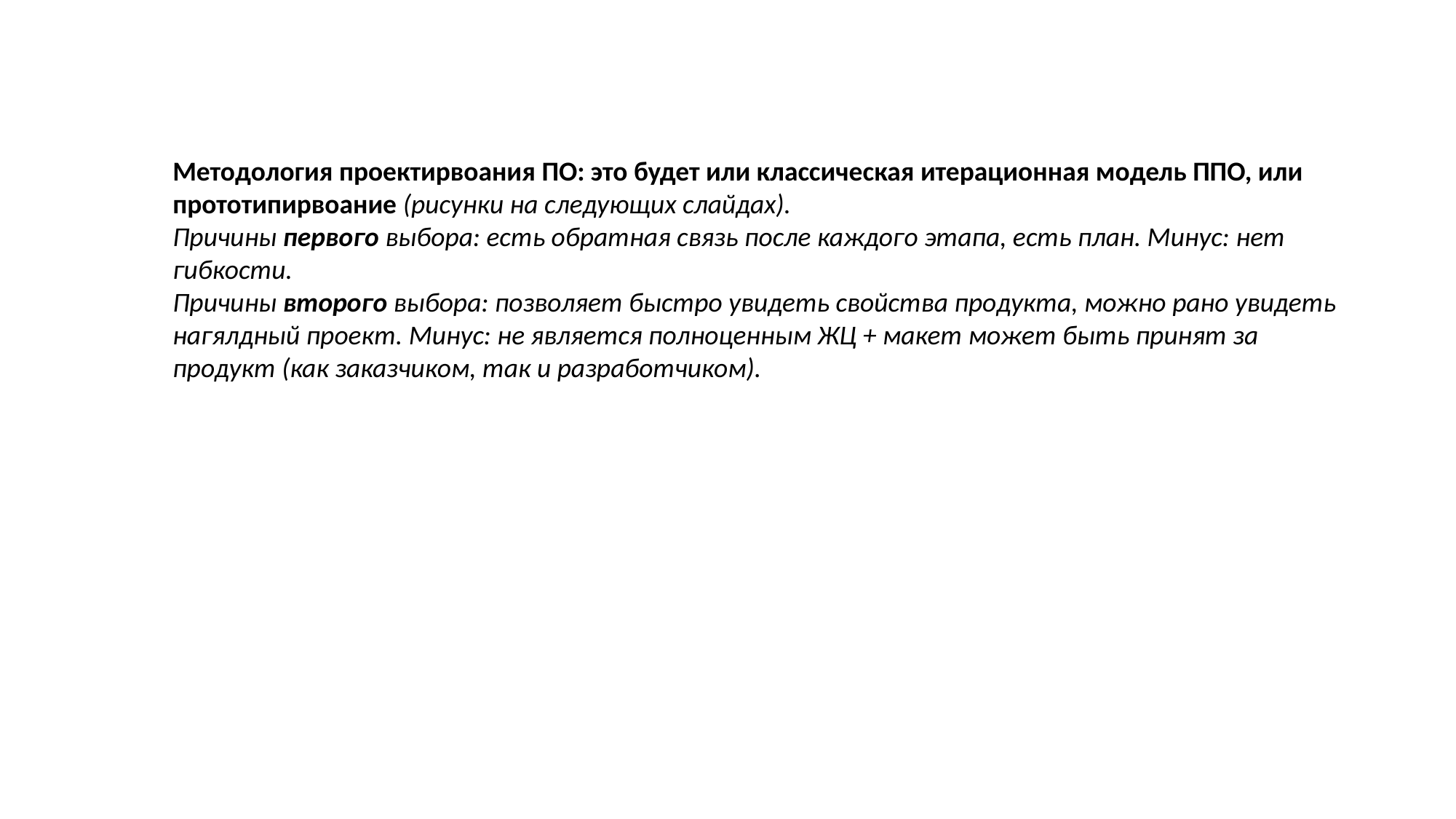

Методология проектирвоания ПО: это будет или классическая итерационная модель ППО, или прототипирвоание (рисунки на следующих слайдах).
Причины первого выбора: есть обратная связь после каждого этапа, есть план. Минус: нет гибкости.
Причины второго выбора: позволяет быстро увидеть свойства продукта, можно рано увидеть нагялдный проект. Минус: не является полноценным ЖЦ + макет может быть принят за продукт (как заказчиком, так и разработчиком).